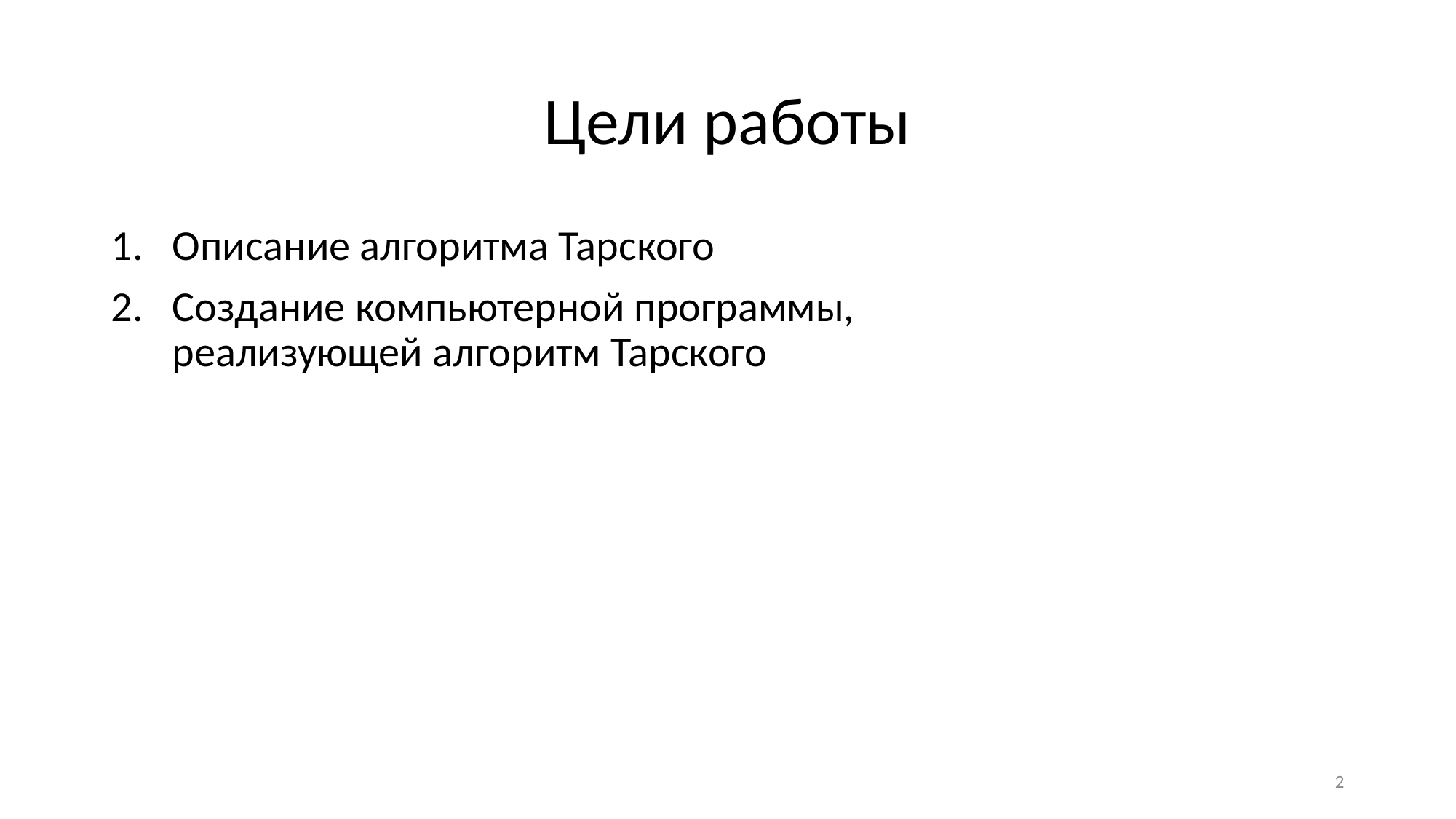

# Цели работы
Описание алгоритма Тарского
Создание компьютерной программы,
реализующей алгоритм Тарского
2